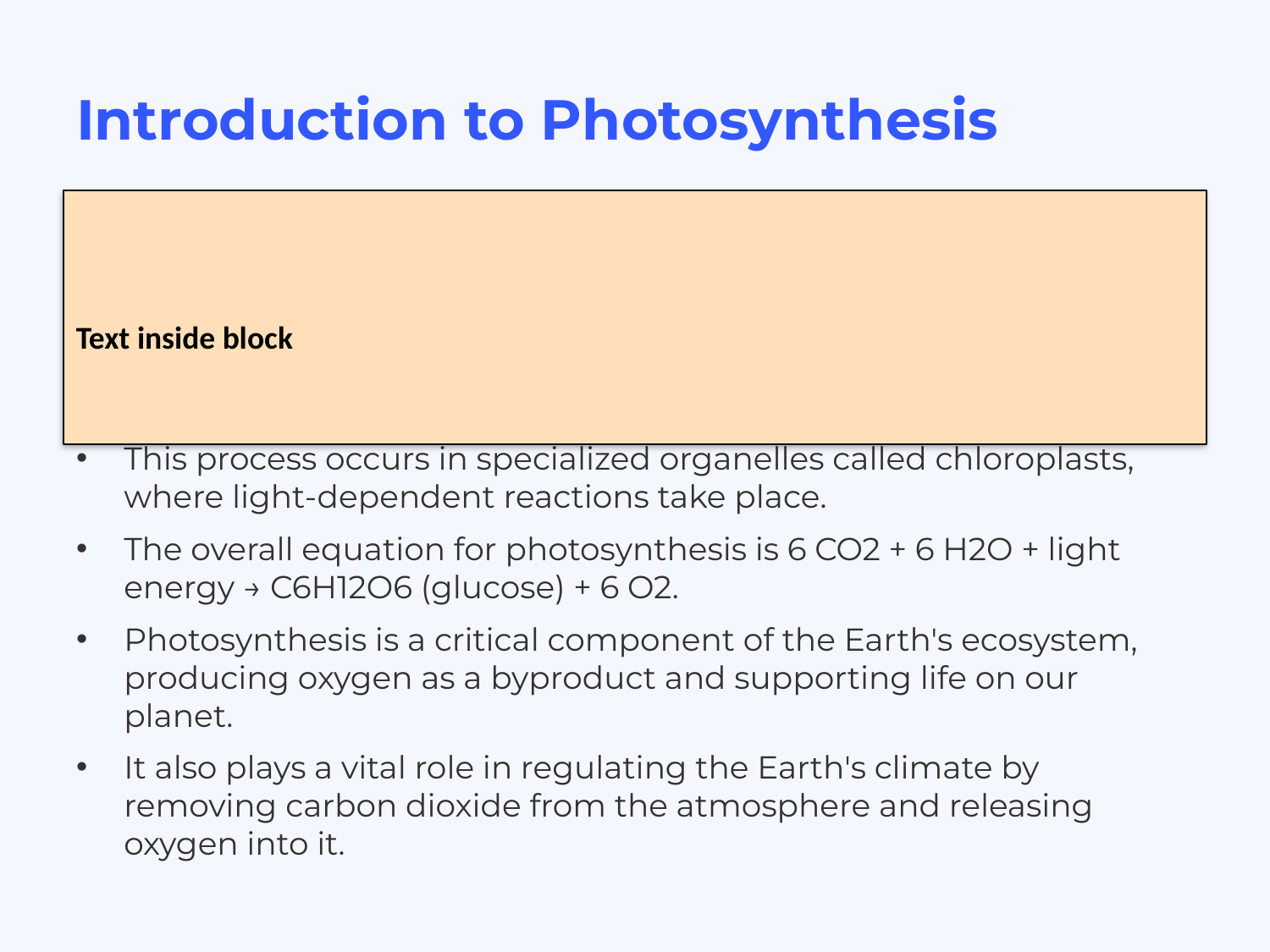

# Introduction to Photosynthesis

Text inside block

Photosynthesis is the process by which plants, algae, and some bacteria convert light energy from the sun into chemical energy in the form of glucose.
This process occurs in specialized organelles called chloroplasts, where light-dependent reactions take place.
The overall equation for photosynthesis is 6 CO2 + 6 H2O + light energy → C6H12O6 (glucose) + 6 O2.
Photosynthesis is a critical component of the Earth's ecosystem, producing oxygen as a byproduct and supporting life on our planet.
It also plays a vital role in regulating the Earth's climate by removing carbon dioxide from the atmosphere and releasing oxygen into it.